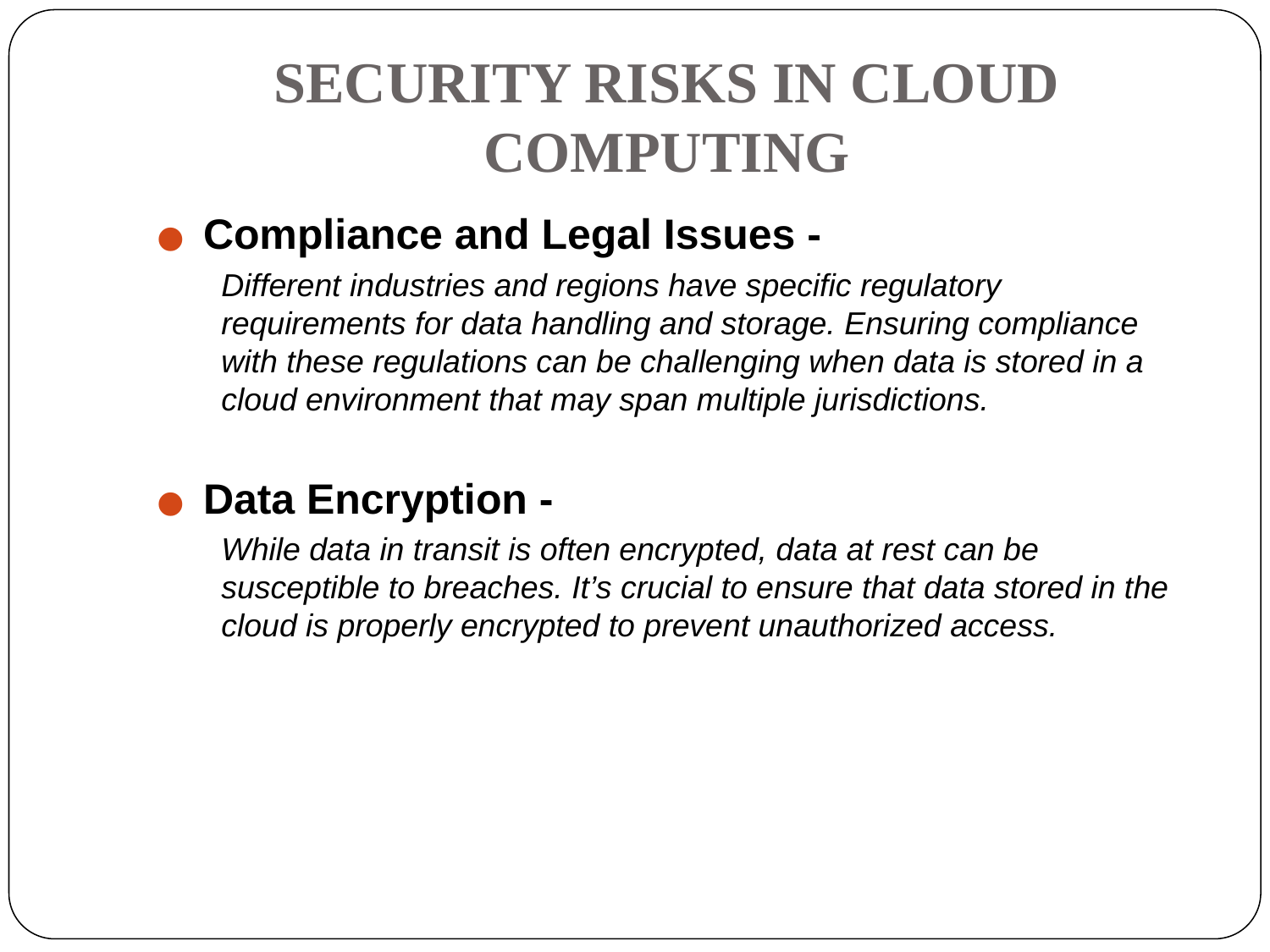

# SECURITY RISKS IN CLOUD COMPUTING
Compliance and Legal Issues -
Different industries and regions have specific regulatory requirements for data handling and storage. Ensuring compliance with these regulations can be challenging when data is stored in a cloud environment that may span multiple jurisdictions.

Data Encryption -
While data in transit is often encrypted, data at rest can be susceptible to breaches. It’s crucial to ensure that data stored in the cloud is properly encrypted to prevent unauthorized access.